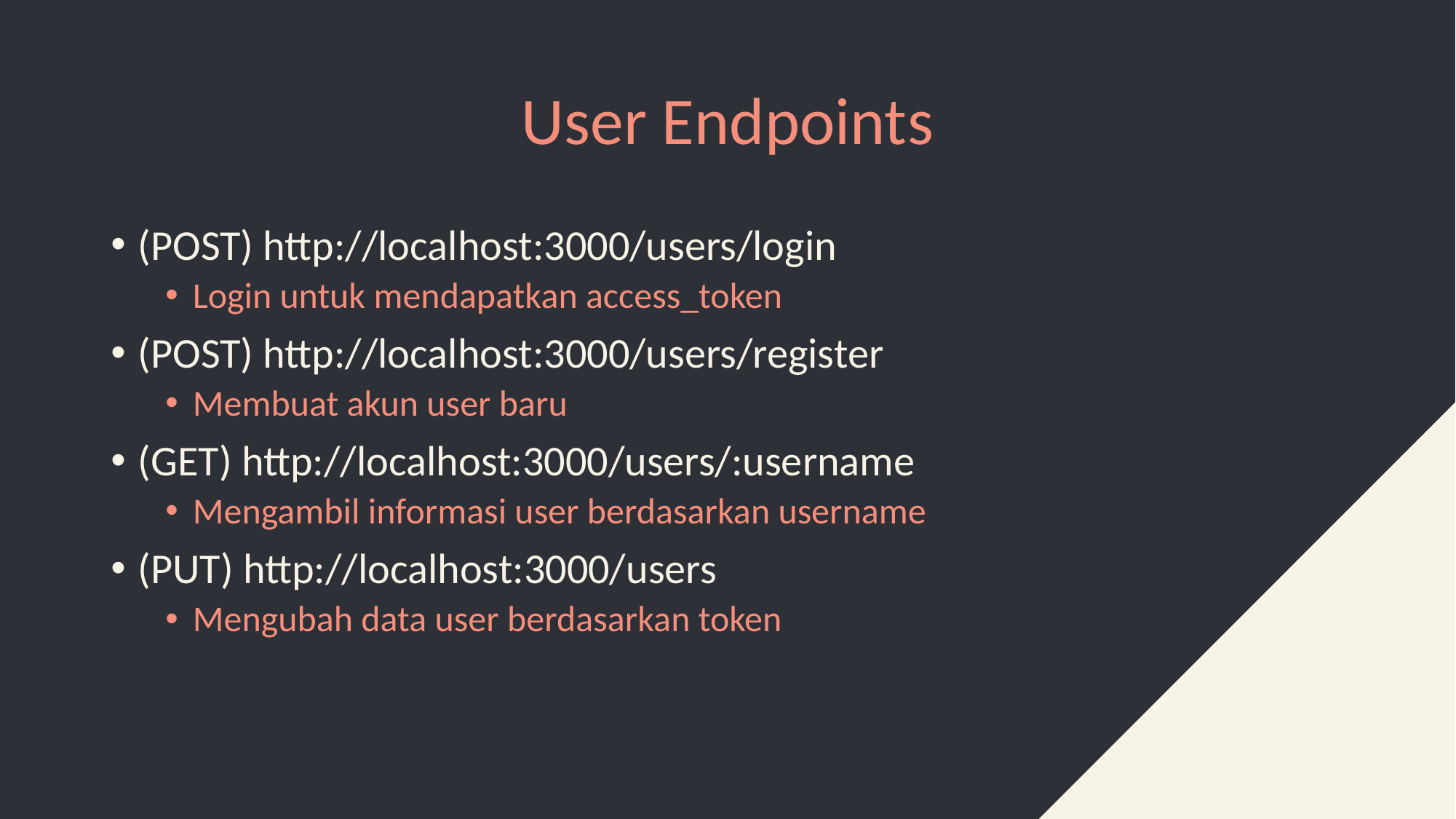

# User Endpoints
(POST) http://localhost:3000/users/login
Login untuk mendapatkan access_token
(POST) http://localhost:3000/users/register
Membuat akun user baru
(GET) http://localhost:3000/users/:username
Mengambil informasi user berdasarkan username
(PUT) http://localhost:3000/users
Mengubah data user berdasarkan token